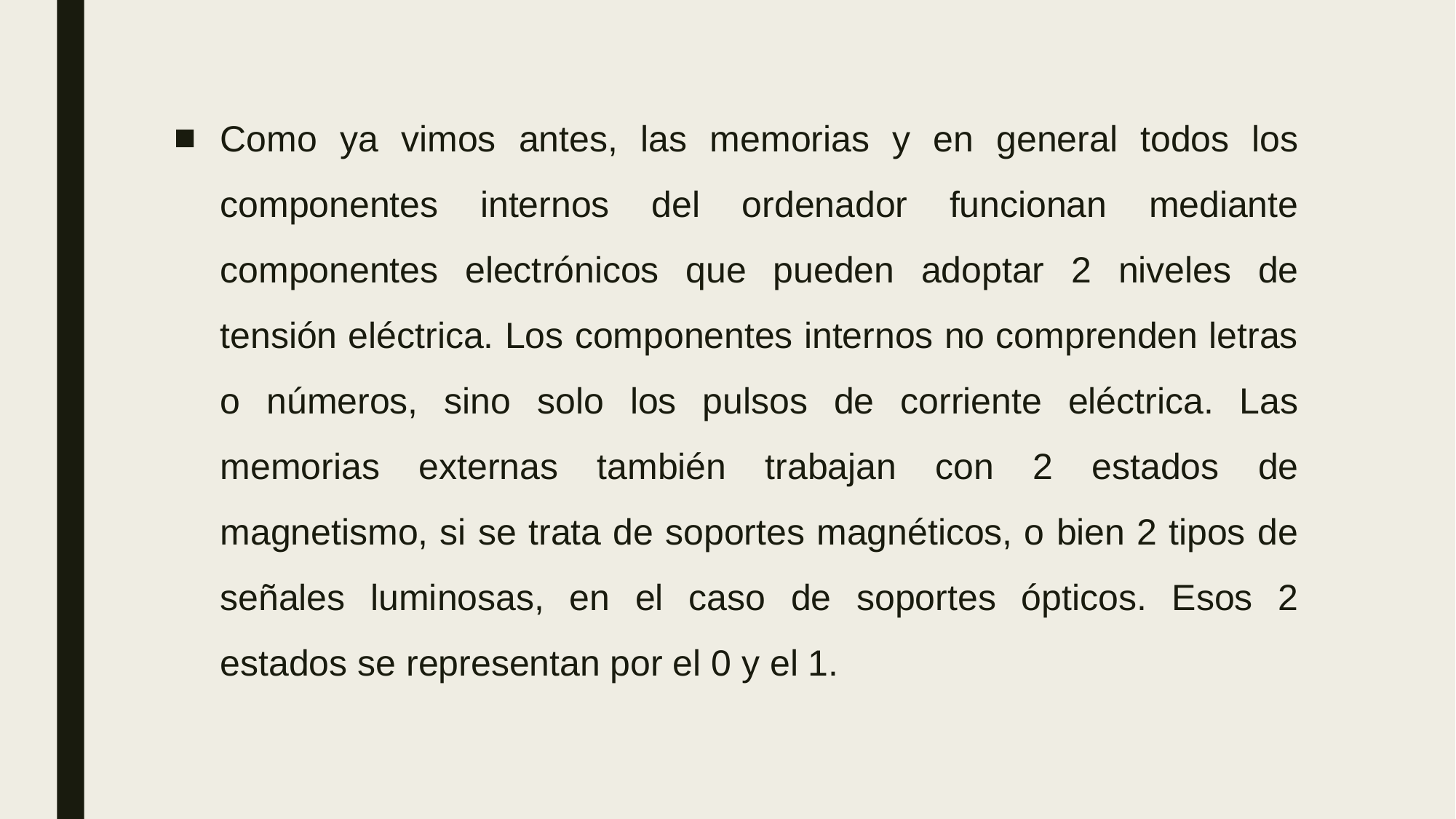

Como ya vimos antes, las memorias y en general todos los componentes internos del ordenador funcionan mediante componentes electrónicos que pueden adoptar 2 niveles de tensión eléctrica. Los componentes internos no comprenden letras o números, sino solo los pulsos de corriente eléctrica. Las memorias externas también trabajan con 2 estados de magnetismo, si se trata de soportes magnéticos, o bien 2 tipos de señales luminosas, en el caso de soportes ópticos. Esos 2 estados se representan por el 0 y el 1.